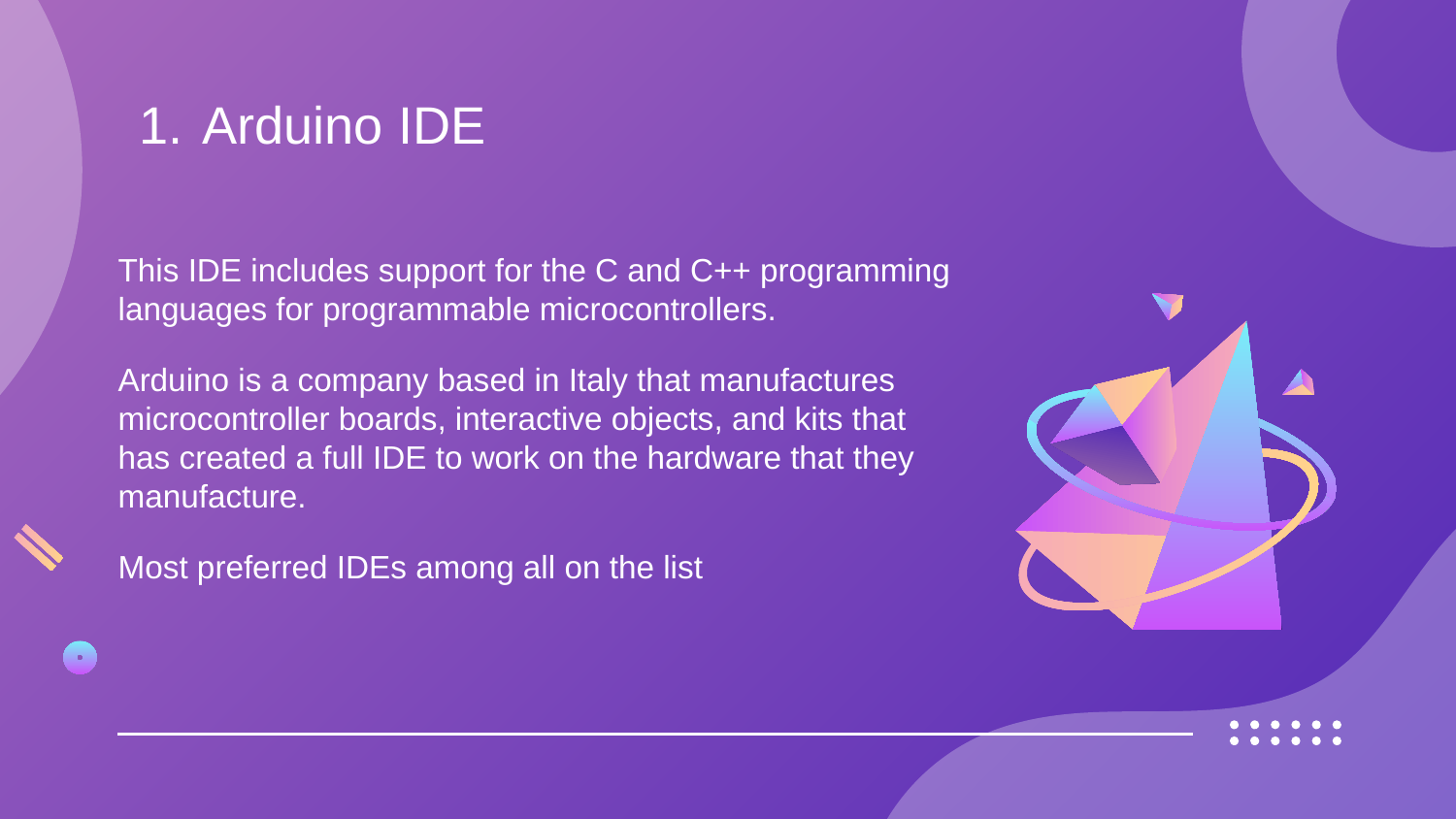

# Arduino IDE
This IDE includes support for the C and C++ programming languages for programmable microcontrollers.
Arduino is a company based in Italy that manufactures microcontroller boards, interactive objects, and kits that has created a full IDE to work on the hardware that they manufacture.
Most preferred IDEs among all on the list